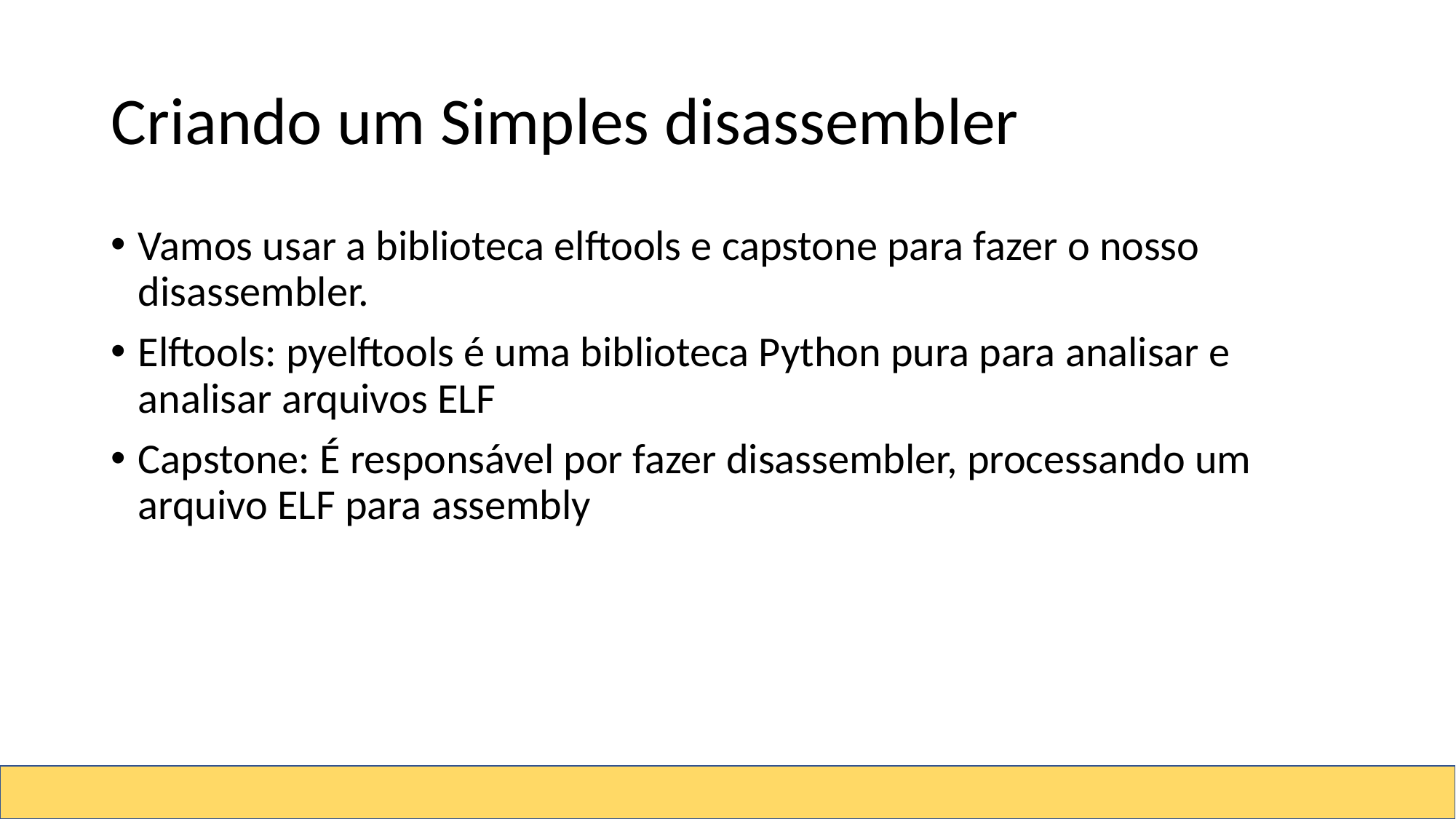

# Criando um Simples disassembler
Vamos usar a biblioteca elftools e capstone para fazer o nosso disassembler.
Elftools: pyelftools é uma biblioteca Python pura para analisar e analisar arquivos ELF
Capstone: É responsável por fazer disassembler, processando um arquivo ELF para assembly